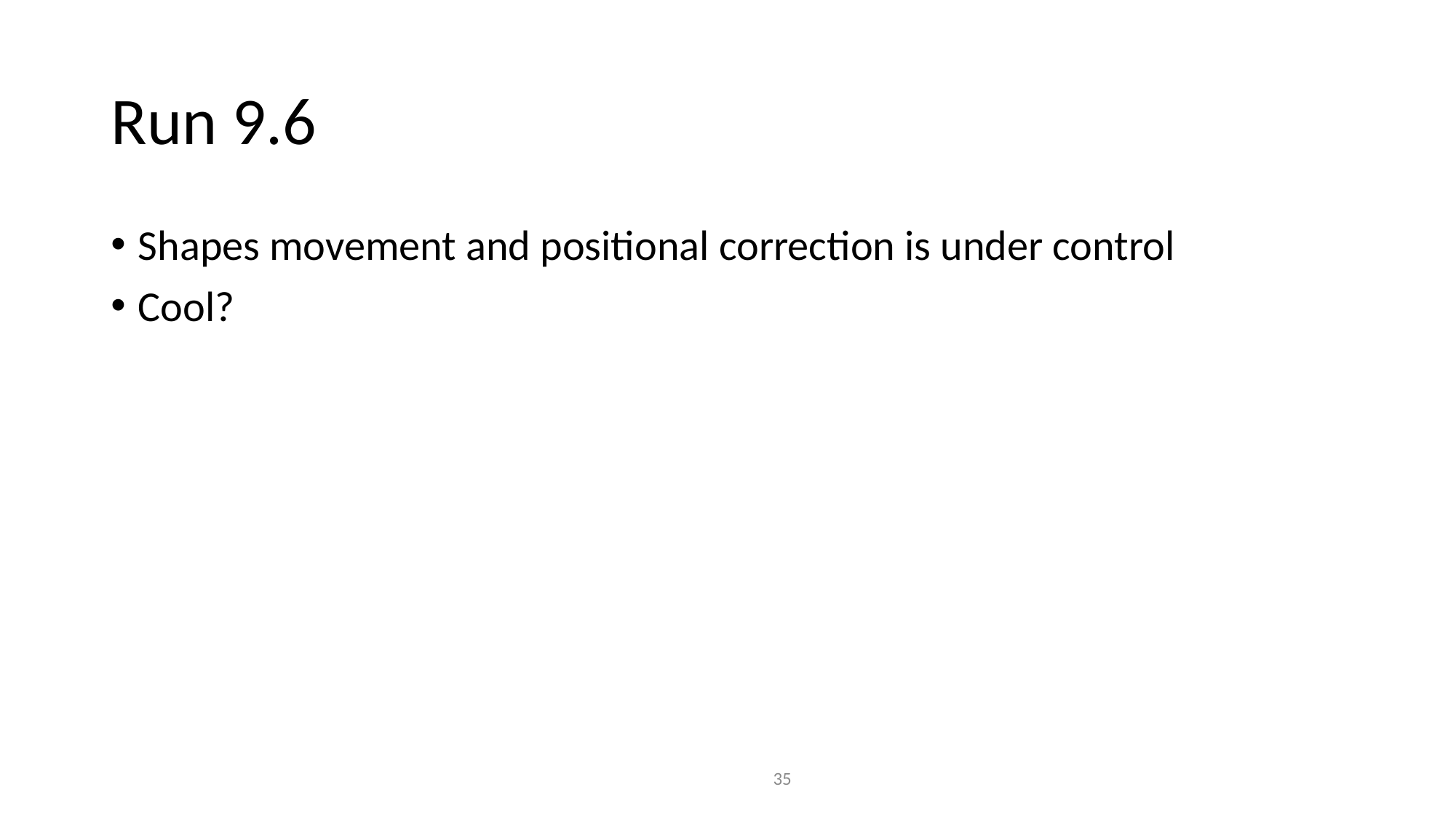

# Run 9.6
Shapes movement and positional correction is under control
Cool?